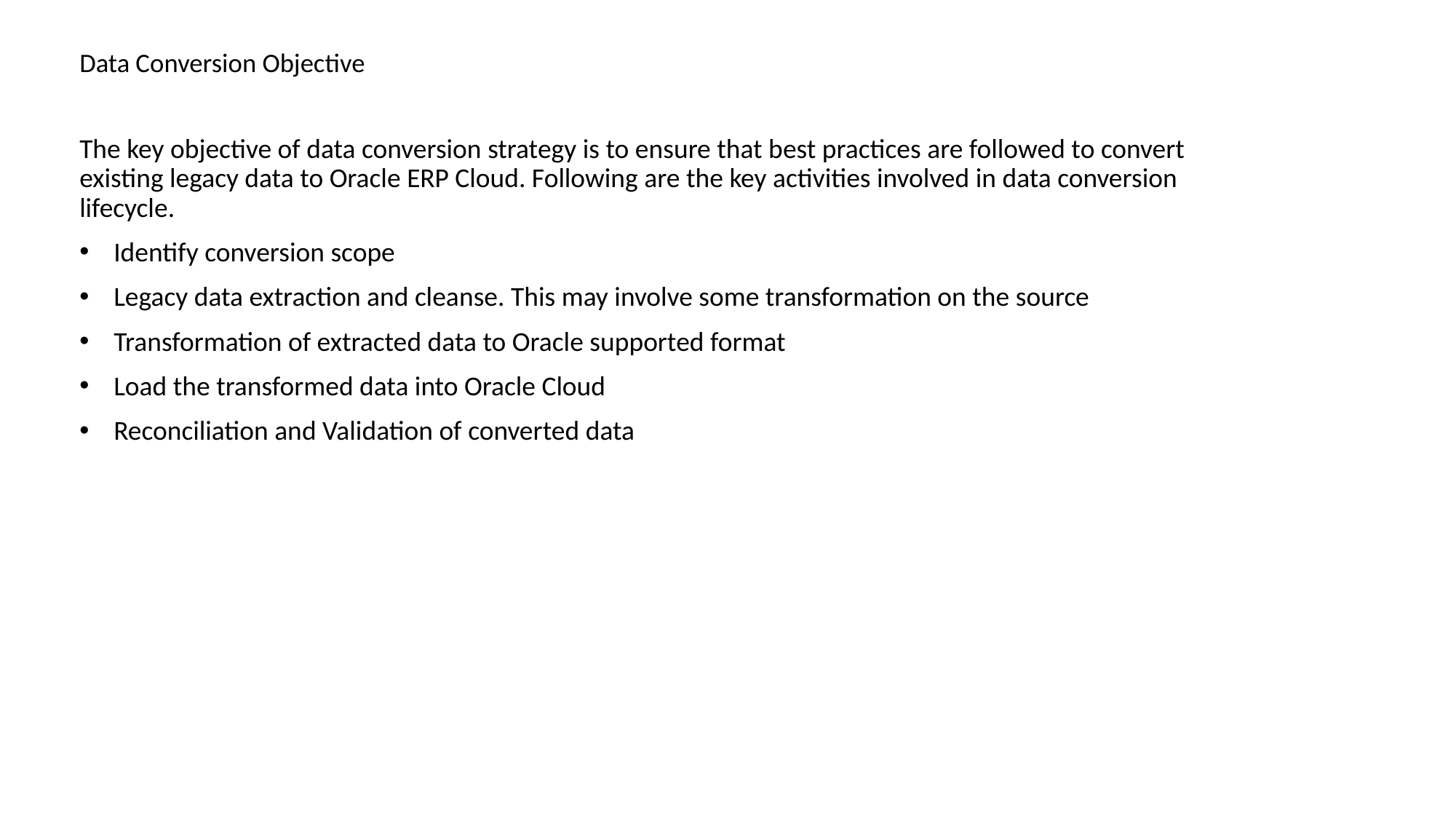

# Data Conversion Objective
The key objective of data conversion strategy is to ensure that best practices are followed to convert existing legacy data to Oracle ERP Cloud. Following are the key activities involved in data conversion lifecycle.
Identify conversion scope
Legacy data extraction and cleanse. This may involve some transformation on the source
Transformation of extracted data to Oracle supported format
Load the transformed data into Oracle Cloud
Reconciliation and Validation of converted data